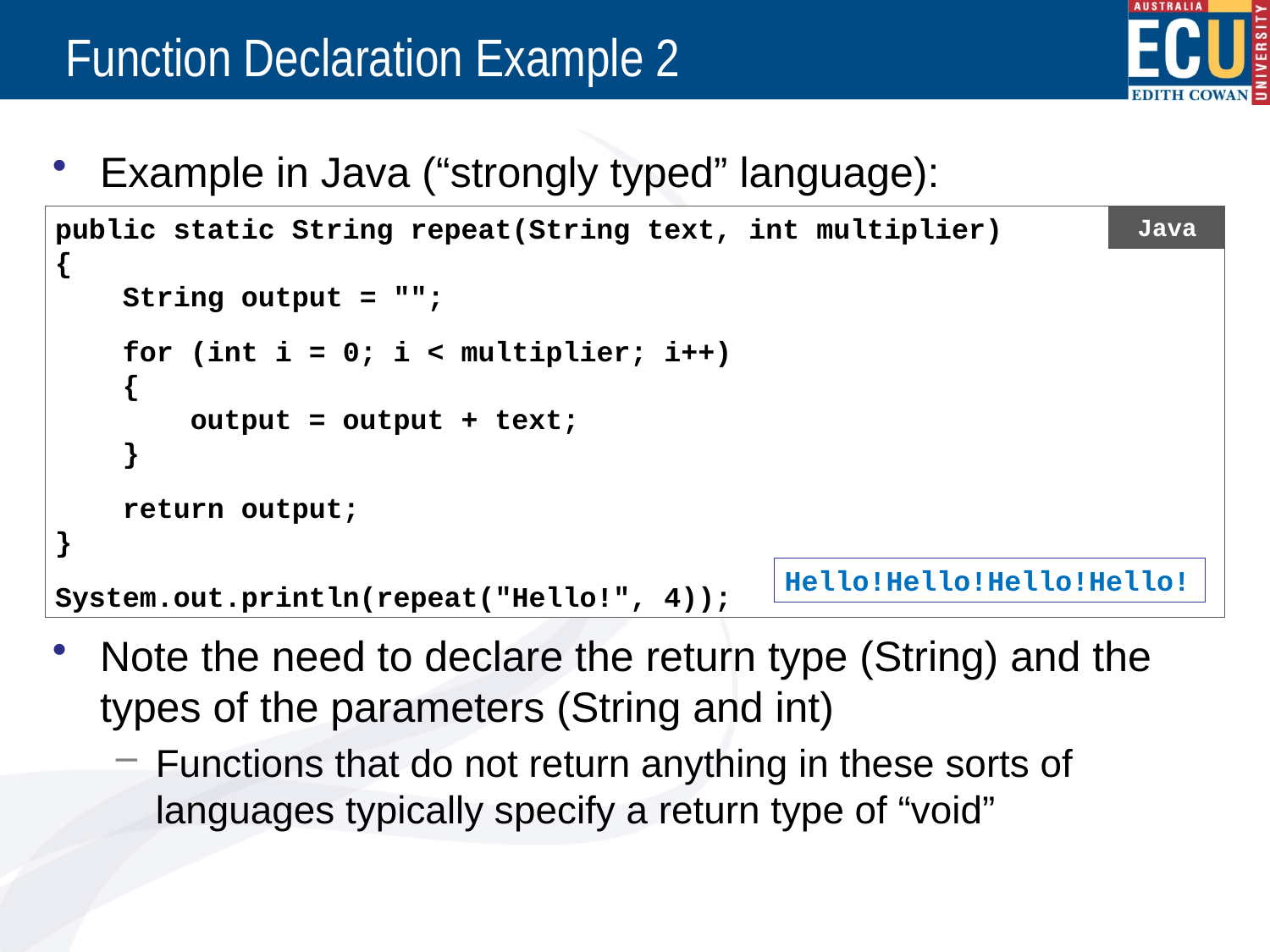

# Function Declaration Example 2
Example in Java (“strongly typed” language):

Note the need to declare the return type (String) and the types of the parameters (String and int)
Functions that do not return anything in these sorts of languages typically specify a return type of “void”
public static String repeat(String text, int multiplier)
{
    String output = "";

    for (int i = 0; i < multiplier; i++)
    {
        output = output + text;
    }

    return output;
}

System.out.println(repeat("Hello!", 4));
Java
Hello!Hello!Hello!Hello!